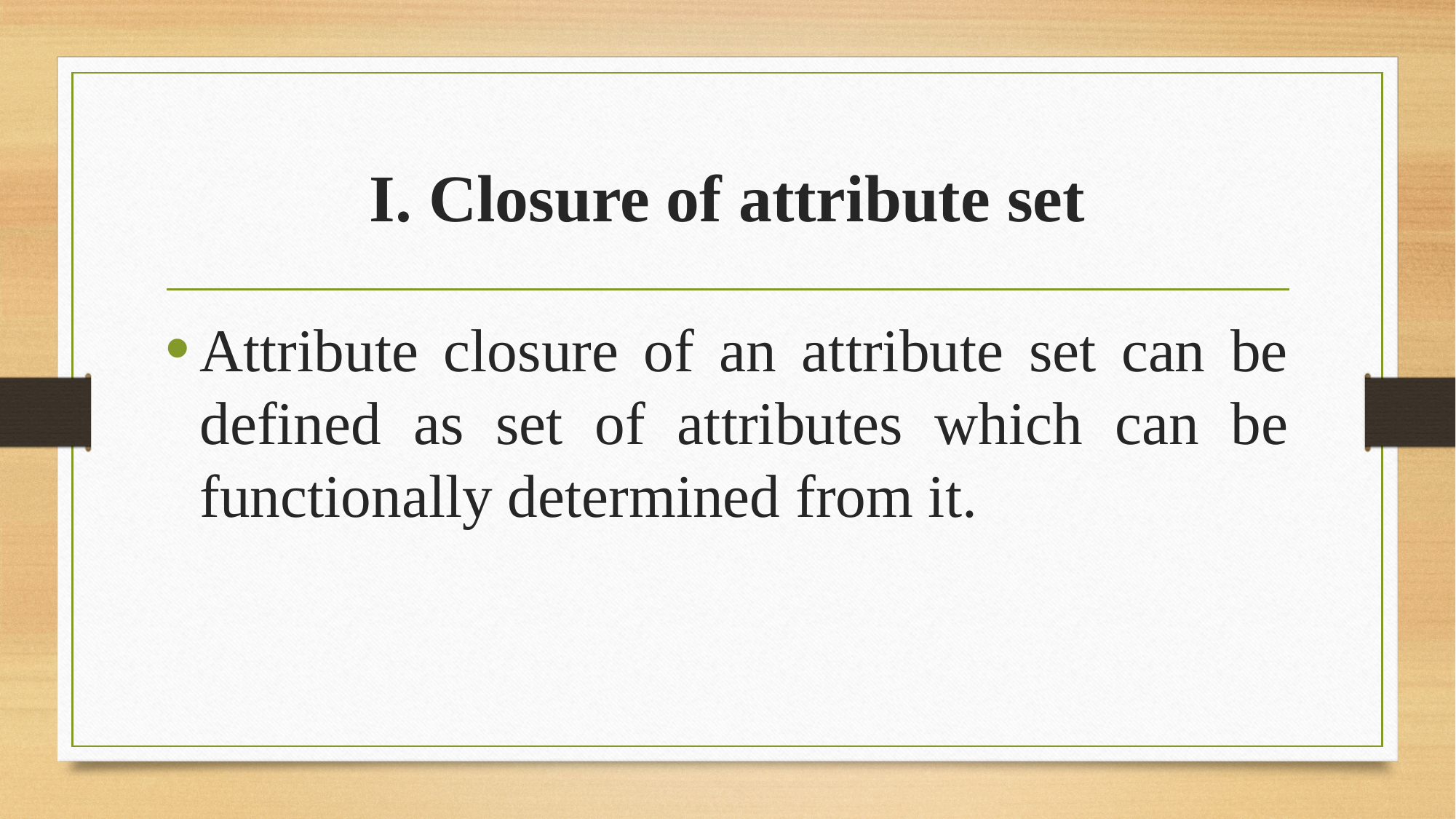

# I. Closure of attribute set
Attribute closure of an attribute set can be defined as set of attributes which can be functionally determined from it.